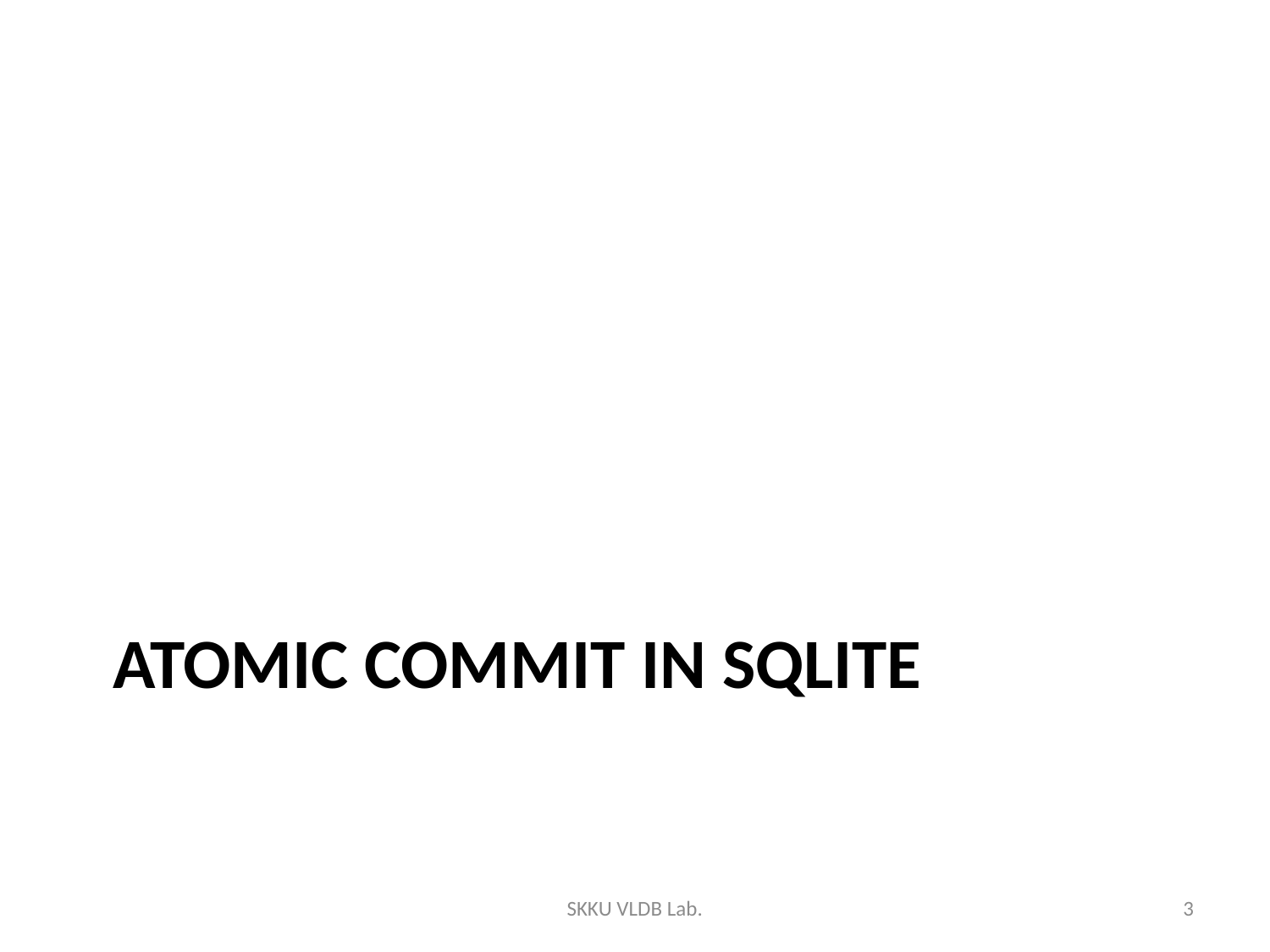

# Atomic commit in SQLite
SKKU VLDB Lab.
3